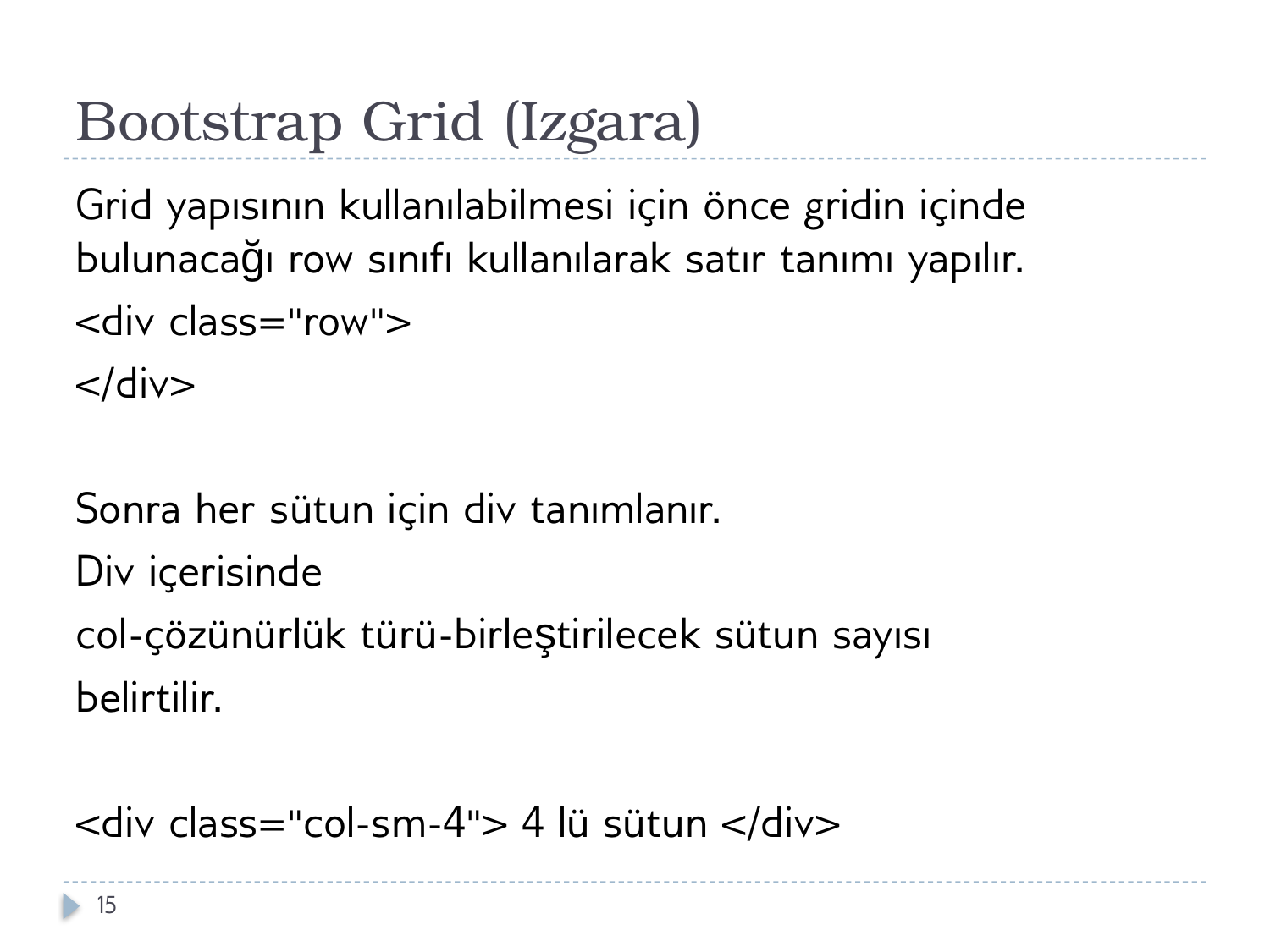

# Bootstrap Grid (Izgara)
Grid yapısının kullanılabilmesi için önce gridin içinde bulunacağı row sınıfı kullanılarak satır tanımı yapılır.
<div class="row">
</div>

Sonra her sütun için div tanımlanır.
Div içerisinde
col-çözünürlük türü-birleştirilecek sütun sayısı
belirtilir.

<div class="col-sm-4"> 4 lü sütun </div>
15